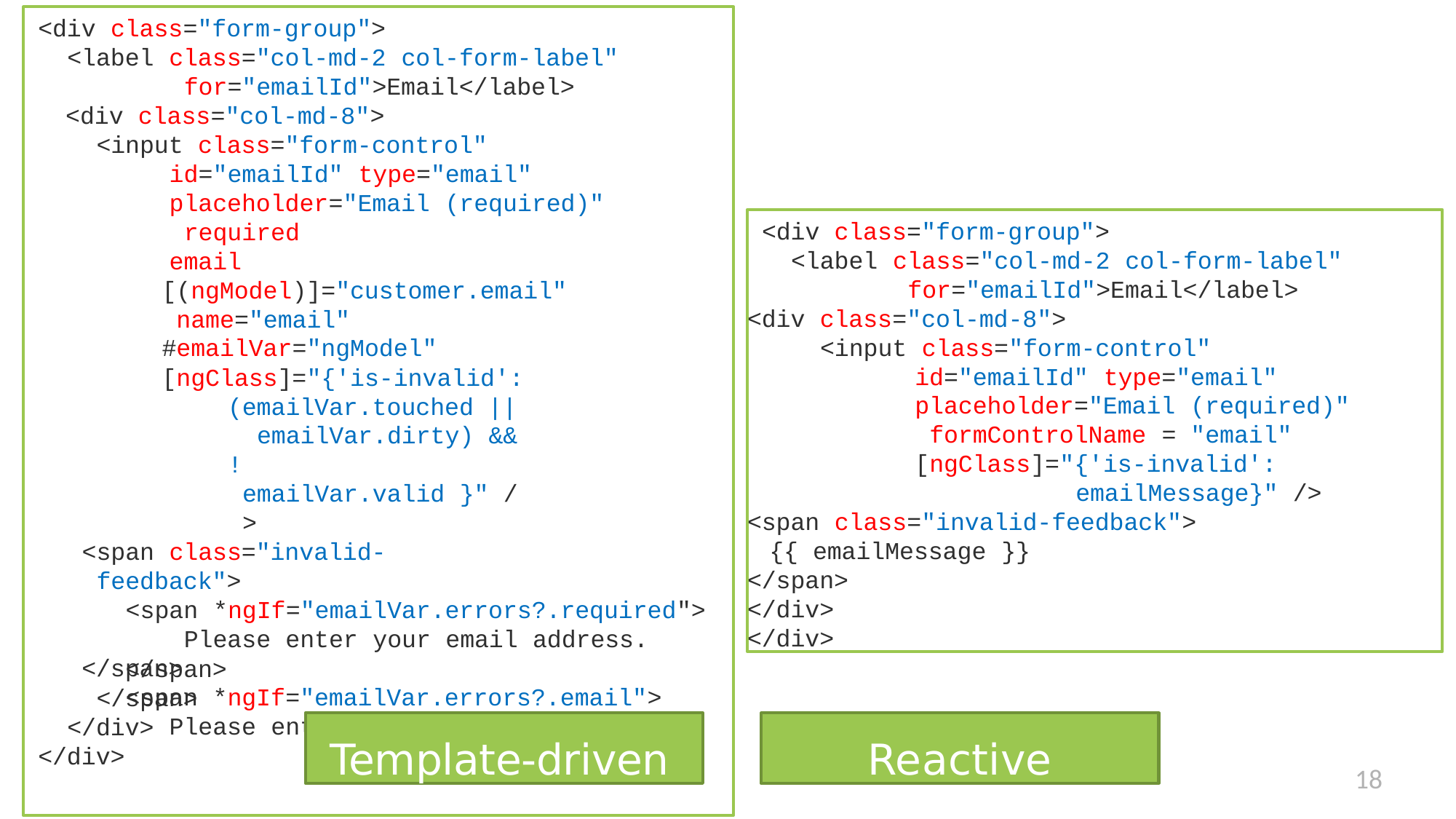

# <div class="form-group">
<label class="col-md-2 col-form-label"  for="emailId">Email</label>
<div class="col-md-8">
<input class="form-control"  id="emailId" type="email"  placeholder="Email (required)"  required
email  [(ngModel)]="customer.email"  name="email"  #emailVar="ngModel"  [ngClass]="{'is-invalid':
(emailVar.touched ||  emailVar.dirty) &&
!emailVar.valid }" />
<span class="invalid-feedback">
<span *ngIf="emailVar.errors?.required">  Please enter your email address.
</span>
<span *ngIf="emailVar.errors?.email">  Please enter a valid email address.
<div class="form-group">
<label class="col-md-2 col-form-label"  for="emailId">Email</label>
<div class="col-md-8">
<input class="form-control"  id="emailId" type="email"  placeholder="Email (required)"  formControlName = "email"  [ngClass]="{'is-invalid':
emailMessage}" />
<span class="invalid-feedback">
{{ emailMessage }}
</span>
</div>
</div>
</span>
</span>
</div>
</div>
Template-driven
Reactive
18